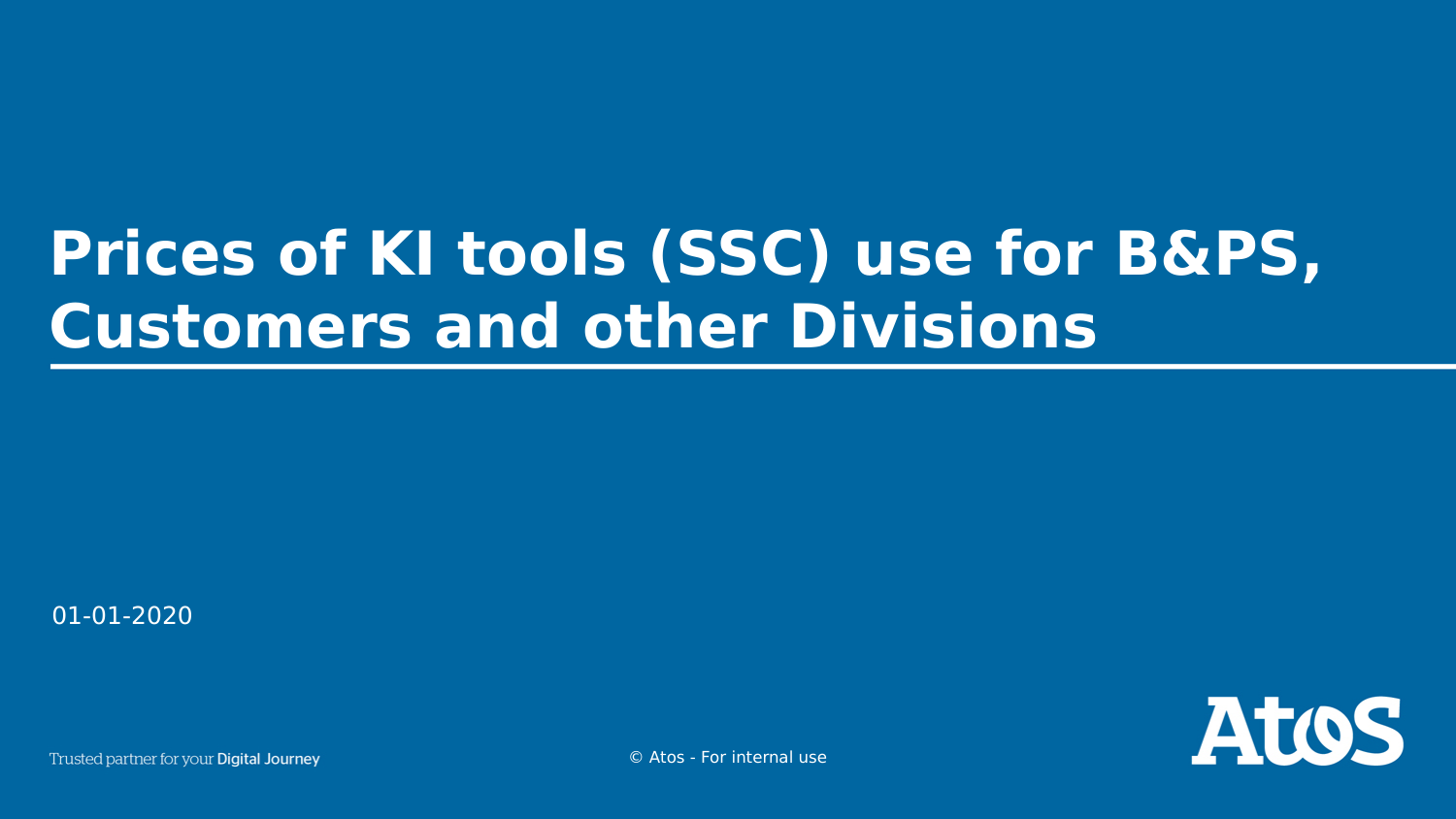

# Prices of KI tools (SSC) use for B&PS, Customers and other Divisions